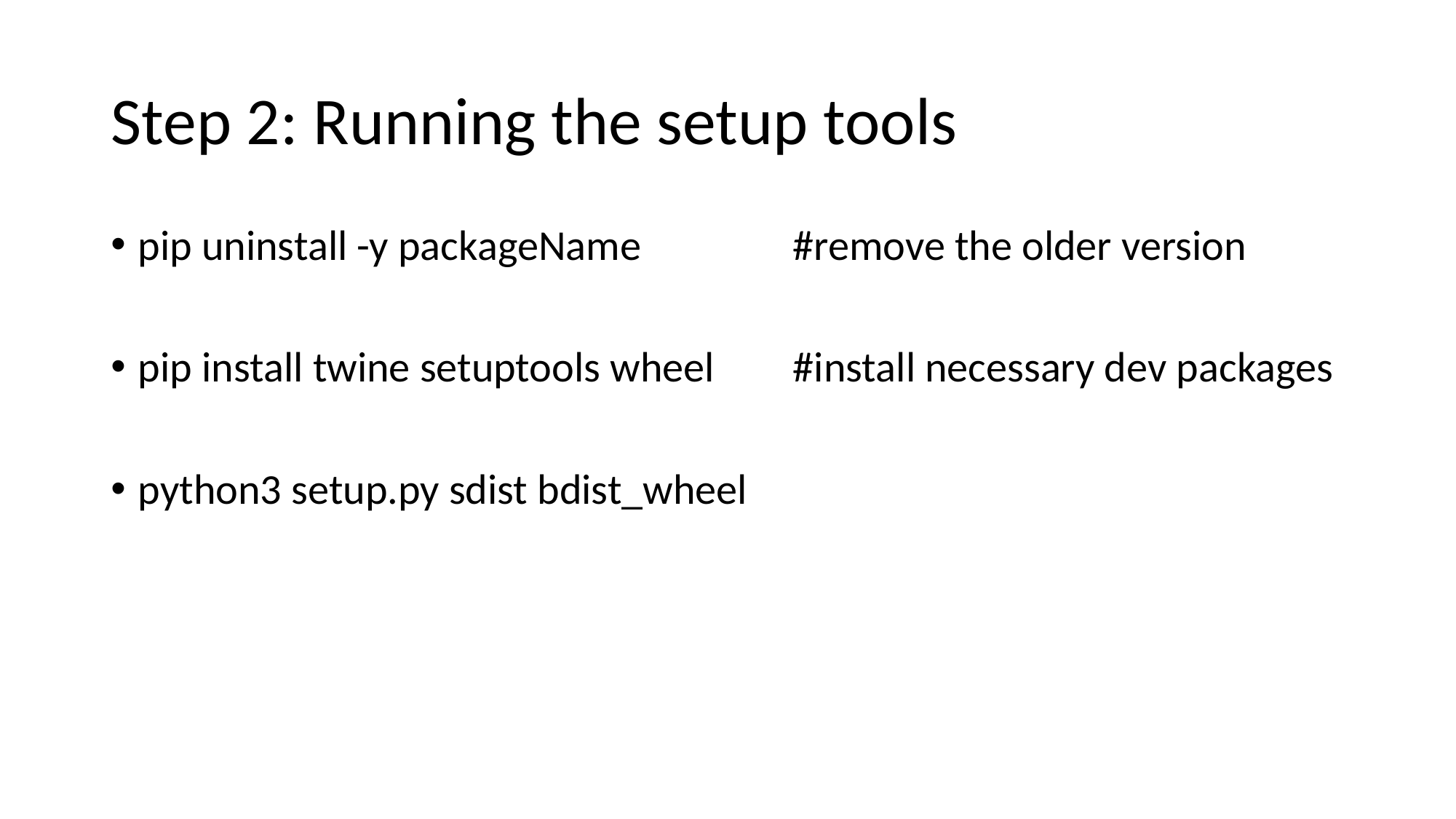

# Step 2: Running the setup tools
pip uninstall -y packageName 		#remove the older version

pip install twine setuptools wheel	#install necessary dev packages

python3 setup.py sdist bdist_wheel